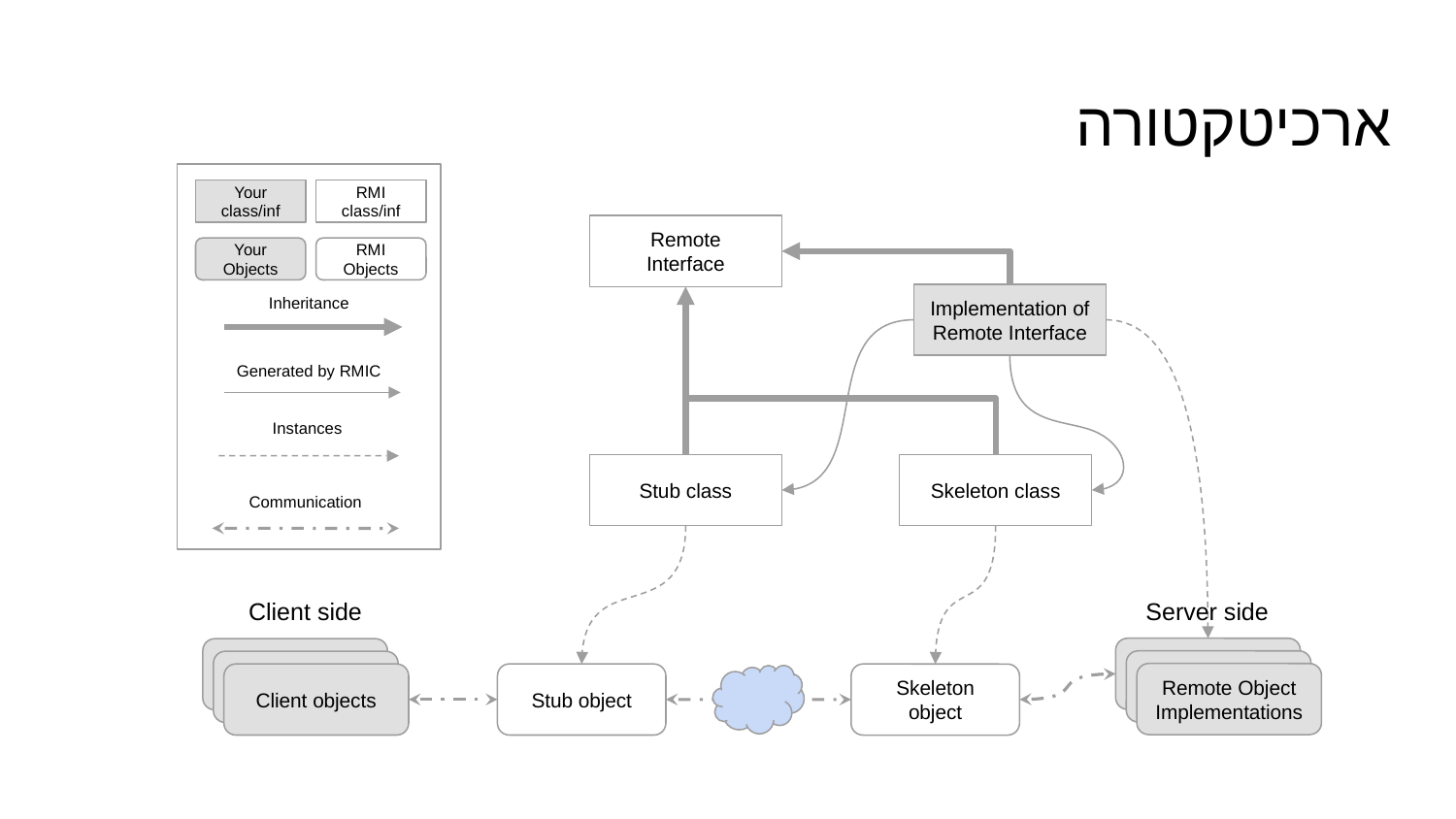

# ארכיטקטורה

Your class/inf
RMI class/inf
Remote
Interface
Your Objects
RMI Objects
Inheritance
Implementation of Remote Interface
Generated by RMIC
Instances
Stub class
Skeleton class
Communication
Client side
Server side

Remote Object Implementations
Stub object
Client objects
Skeleton object